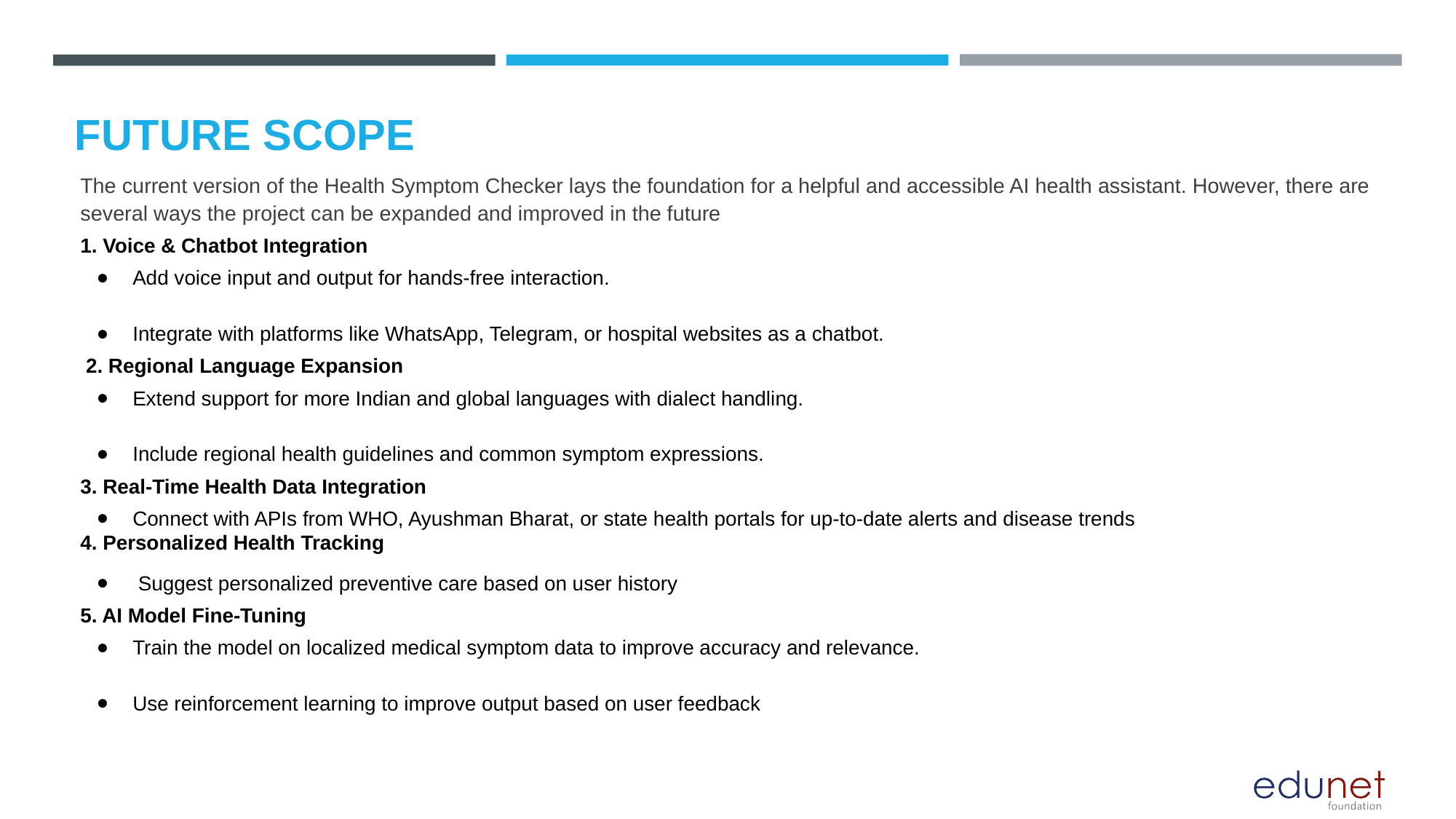

FUTURE SCOPE
The current version of the Health Symptom Checker lays the foundation for a helpful and accessible AI health assistant. However, there are several ways the project can be expanded and improved in the future
1. Voice & Chatbot Integration
Add voice input and output for hands-free interaction.
Integrate with platforms like WhatsApp, Telegram, or hospital websites as a chatbot.
 2. Regional Language Expansion
Extend support for more Indian and global languages with dialect handling.
Include regional health guidelines and common symptom expressions.
3. Real-Time Health Data Integration
Connect with APIs from WHO, Ayushman Bharat, or state health portals for up-to-date alerts and disease trends
4. Personalized Health Tracking
 Suggest personalized preventive care based on user history
5. AI Model Fine-Tuning
Train the model on localized medical symptom data to improve accuracy and relevance.
Use reinforcement learning to improve output based on user feedback